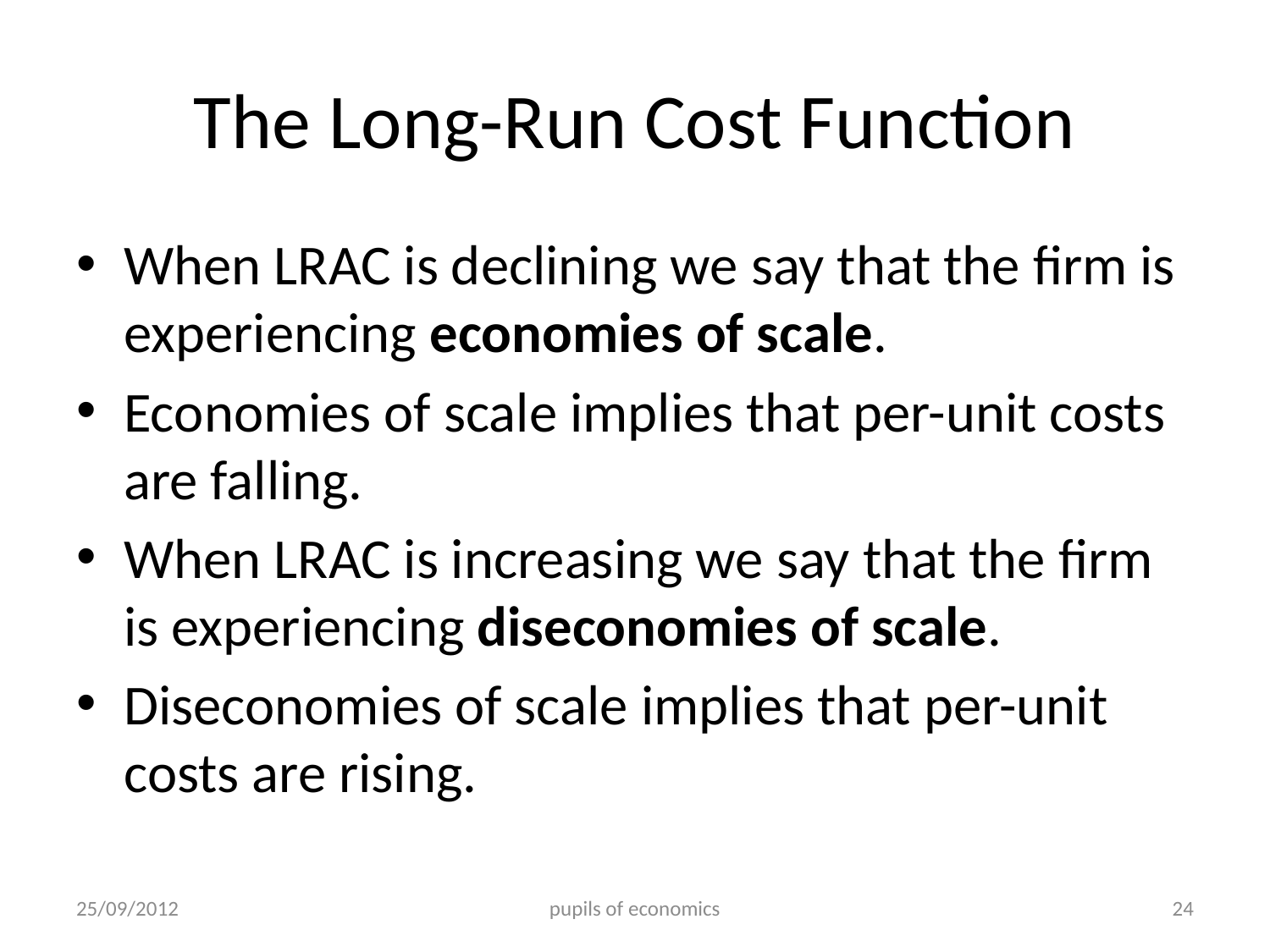

# The Long-Run Cost Function
When LRAC is declining we say that the firm is experiencing economies of scale.
Economies of scale implies that per-unit costs are falling.
When LRAC is increasing we say that the firm is experiencing diseconomies of scale.
Diseconomies of scale implies that per-unit costs are rising.

25/09/2012
pupils of economics
24